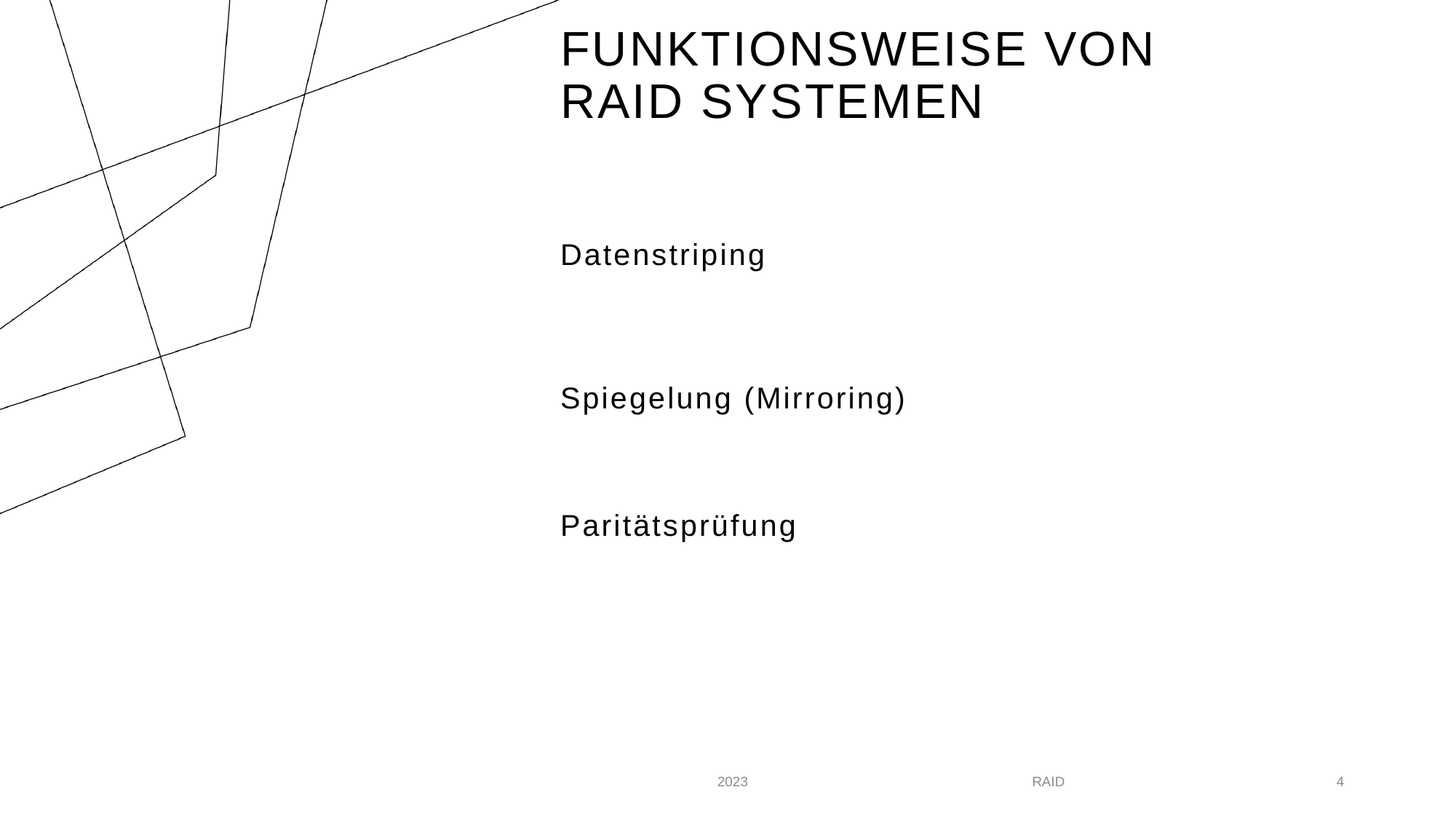

Funktionsweise von Raid systemen
Datenstriping

Spiegelung (Mirroring)

Paritätsprüfung

2023
RAID
4